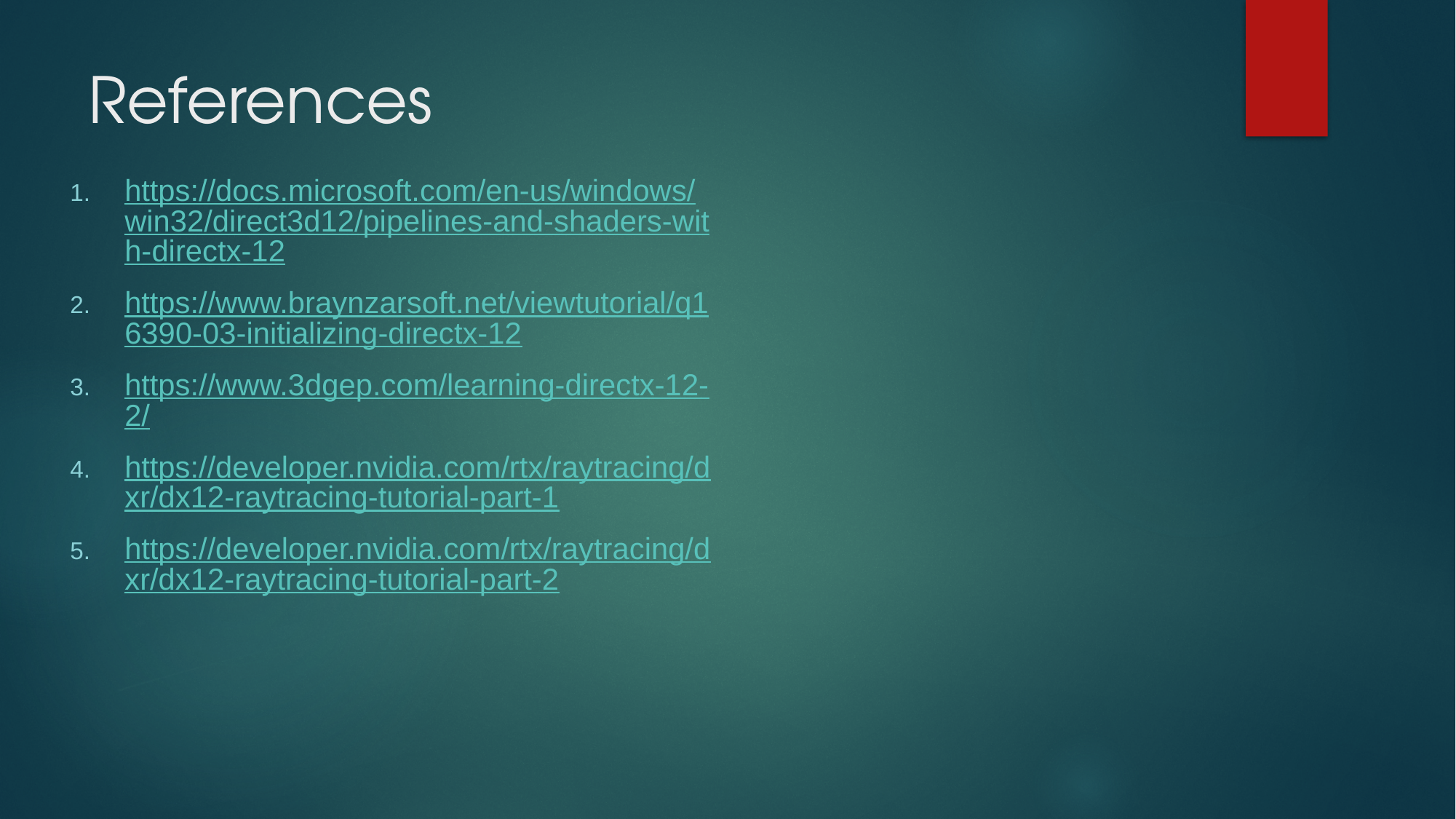

# References
https://docs.microsoft.com/en-us/windows/win32/direct3d12/pipelines-and-shaders-with-directx-12
https://www.braynzarsoft.net/viewtutorial/q16390-03-initializing-directx-12
https://www.3dgep.com/learning-directx-12-2/
https://developer.nvidia.com/rtx/raytracing/dxr/dx12-raytracing-tutorial-part-1
https://developer.nvidia.com/rtx/raytracing/dxr/dx12-raytracing-tutorial-part-2